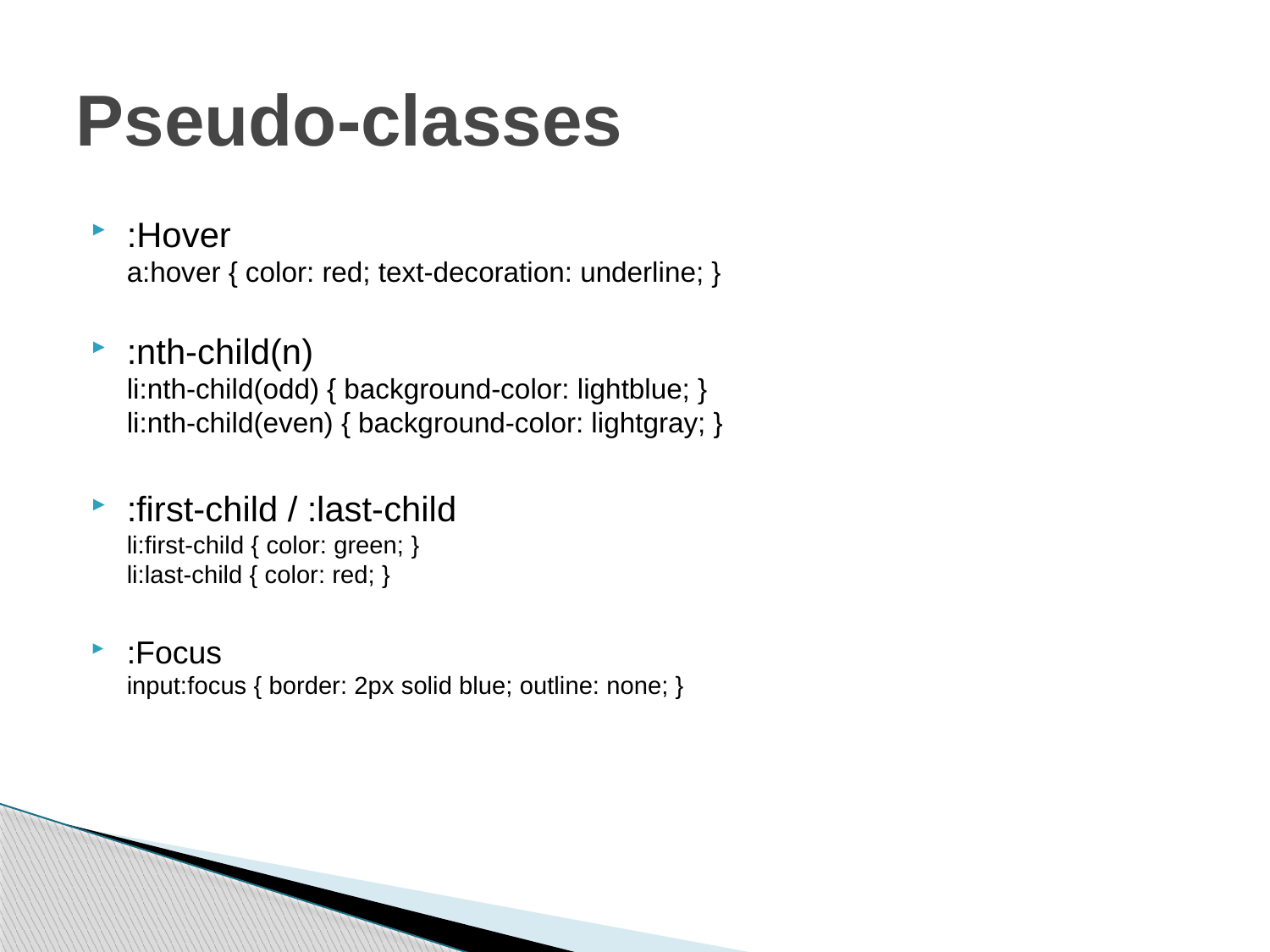

# Pseudo-classes
:Hover
a:hover { color: red; text-decoration: underline; }
:nth-child(n)
li:nth-child(odd) { background-color: lightblue; }
li:nth-child(even) { background-color: lightgray; }

:first-child / :last-child
li:first-child { color: green; }
li:last-child { color: red; }

:Focus
input:focus { border: 2px solid blue; outline: none; }